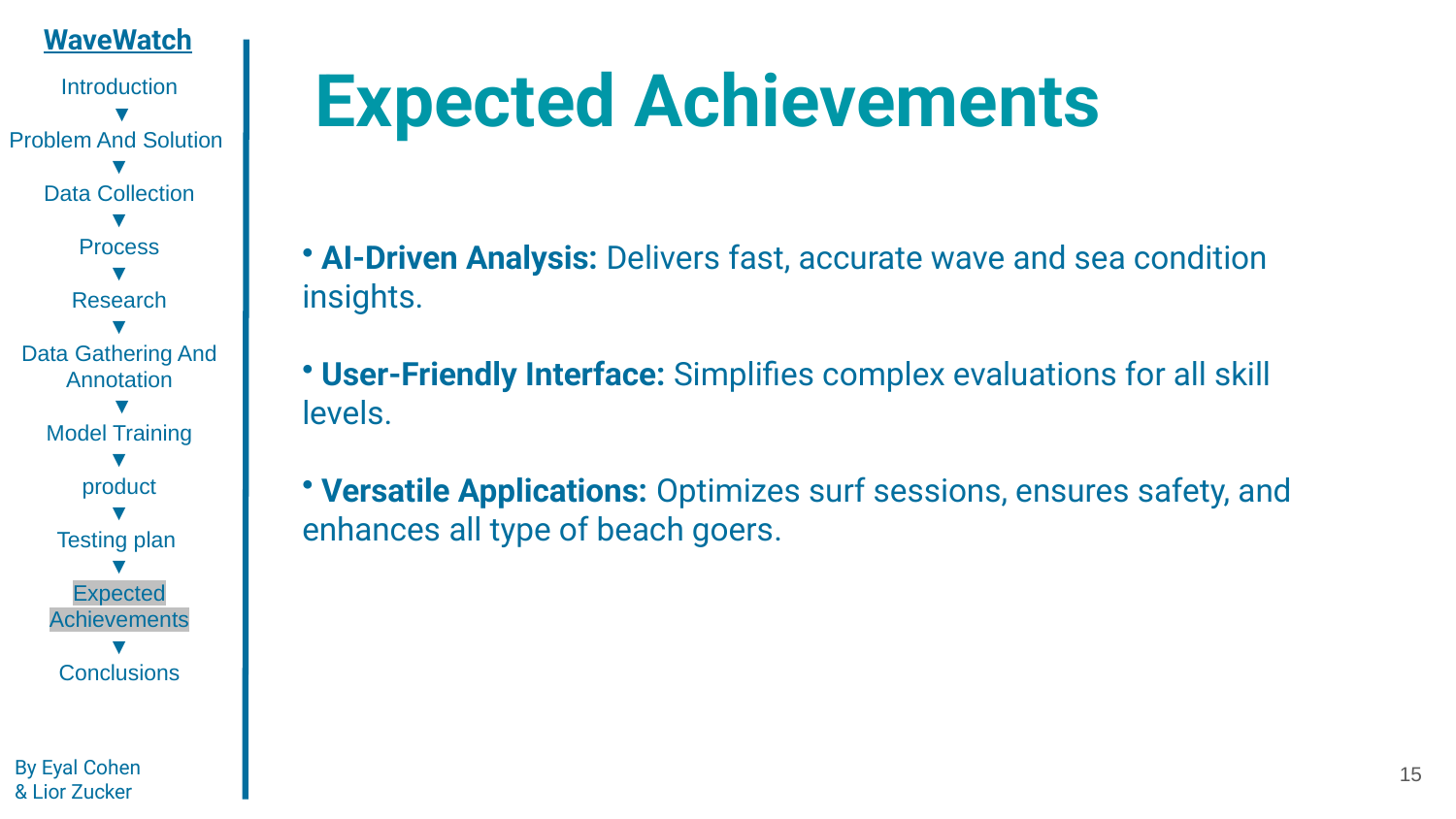

WaveWatch
Expected Achievements
Introduction
 ▼
Problem And Solution
▼
Data Collection
▼
Process
▼
Research
▼
Data Gathering And Annotation
 ▼
Model Training
▼
product
▼
Testing plan
▼
Expected Achievements
▼
Conclusions

 AI-Driven Analysis: Delivers fast, accurate wave and sea condition insights.

 User-Friendly Interface: Simplifies complex evaluations for all skill levels.

 Versatile Applications: Optimizes surf sessions, ensures safety, and enhances all type of beach goers.
By Eyal Cohen
& Lior Zucker
15